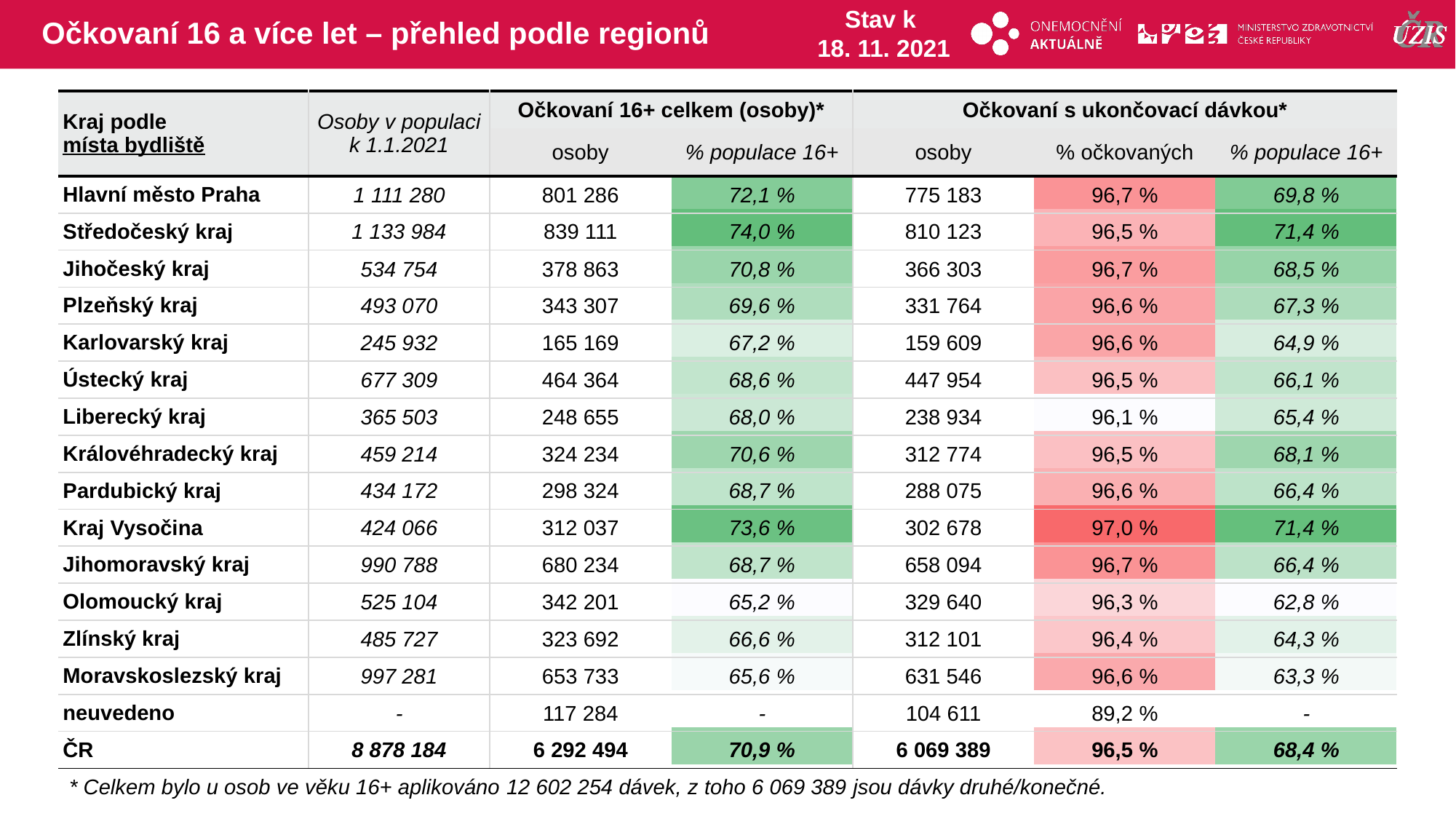

# Očkovaní 16 a více let – přehled podle regionů
Stav k
18. 11. 2021
| Kraj podle místa bydliště | Osoby v populaci k 1.1.2021 | Očkovaní 16+ celkem (osoby)\* |  | Očkovaní s ukončovací dávkou\* |  |  |
| --- | --- | --- | --- | --- | --- | --- |
|  |  | osoby | % populace 16+ | osoby | % očkovaných | % populace 16+ |
| Hlavní město Praha | 1 111 280 | 801 286 | 72,1 % | 775 183 | 96,7 % | 69,8 % |
| Středočeský kraj | 1 133 984 | 839 111 | 74,0 % | 810 123 | 96,5 % | 71,4 % |
| Jihočeský kraj | 534 754 | 378 863 | 70,8 % | 366 303 | 96,7 % | 68,5 % |
| Plzeňský kraj | 493 070 | 343 307 | 69,6 % | 331 764 | 96,6 % | 67,3 % |
| Karlovarský kraj | 245 932 | 165 169 | 67,2 % | 159 609 | 96,6 % | 64,9 % |
| Ústecký kraj | 677 309 | 464 364 | 68,6 % | 447 954 | 96,5 % | 66,1 % |
| Liberecký kraj | 365 503 | 248 655 | 68,0 % | 238 934 | 96,1 % | 65,4 % |
| Královéhradecký kraj | 459 214 | 324 234 | 70,6 % | 312 774 | 96,5 % | 68,1 % |
| Pardubický kraj | 434 172 | 298 324 | 68,7 % | 288 075 | 96,6 % | 66,4 % |
| Kraj Vysočina | 424 066 | 312 037 | 73,6 % | 302 678 | 97,0 % | 71,4 % |
| Jihomoravský kraj | 990 788 | 680 234 | 68,7 % | 658 094 | 96,7 % | 66,4 % |
| Olomoucký kraj | 525 104 | 342 201 | 65,2 % | 329 640 | 96,3 % | 62,8 % |
| Zlínský kraj | 485 727 | 323 692 | 66,6 % | 312 101 | 96,4 % | 64,3 % |
| Moravskoslezský kraj | 997 281 | 653 733 | 65,6 % | 631 546 | 96,6 % | 63,3 % |
| neuvedeno | - | 117 284 | - | 104 611 | 89,2 % | - |
| ČR | 8 878 184 | 6 292 494 | 70,9 % | 6 069 389 | 96,5 % | 68,4 % |
|  |  |  |  |  |  |
| --- | --- | --- | --- | --- | --- |
|  |  |  |  |  |  |
|  |  |  |  |  |  |
|  |  |  |  |  |  |
|  |  |  |  |  |  |
|  |  |  |  |  |  |
|  |  |  |  |  |  |
|  |  |  |  |  |  |
|  |  |  |  |  |  |
|  |  |  |  |  |  |
|  |  |  |  |  |  |
|  |  |  |  |  |  |
|  |  |  |  |  |  |
|  |  |  |  |  |  |
|  |  |  |  |  |  |
|  |  |  |  |  |  |
* Celkem bylo u osob ve věku 16+ aplikováno 12 602 254 dávek, z toho 6 069 389 jsou dávky druhé/konečné.